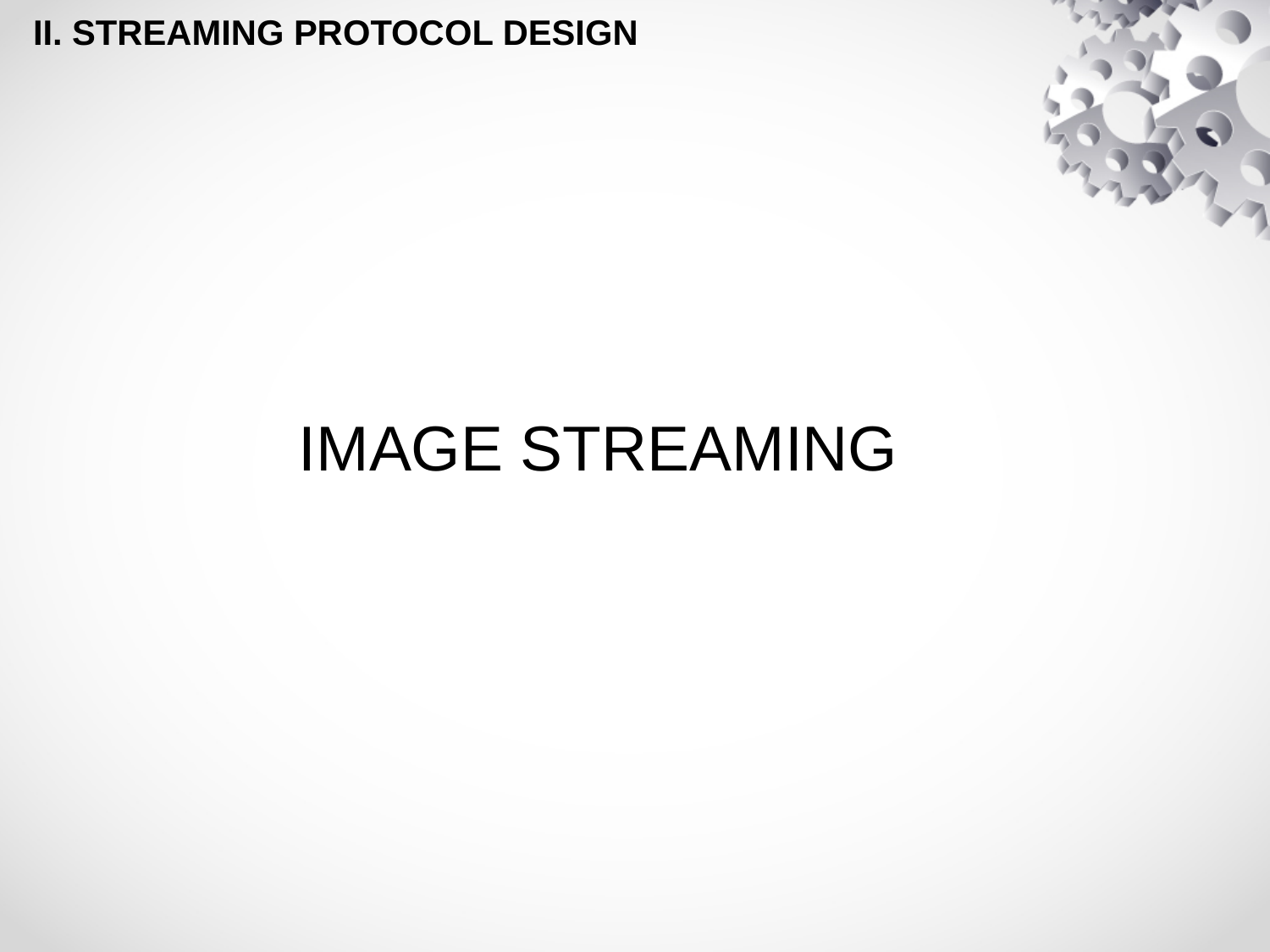

II. STREAMING PROTOCOL DESIGN

# IMAGE STREAMING